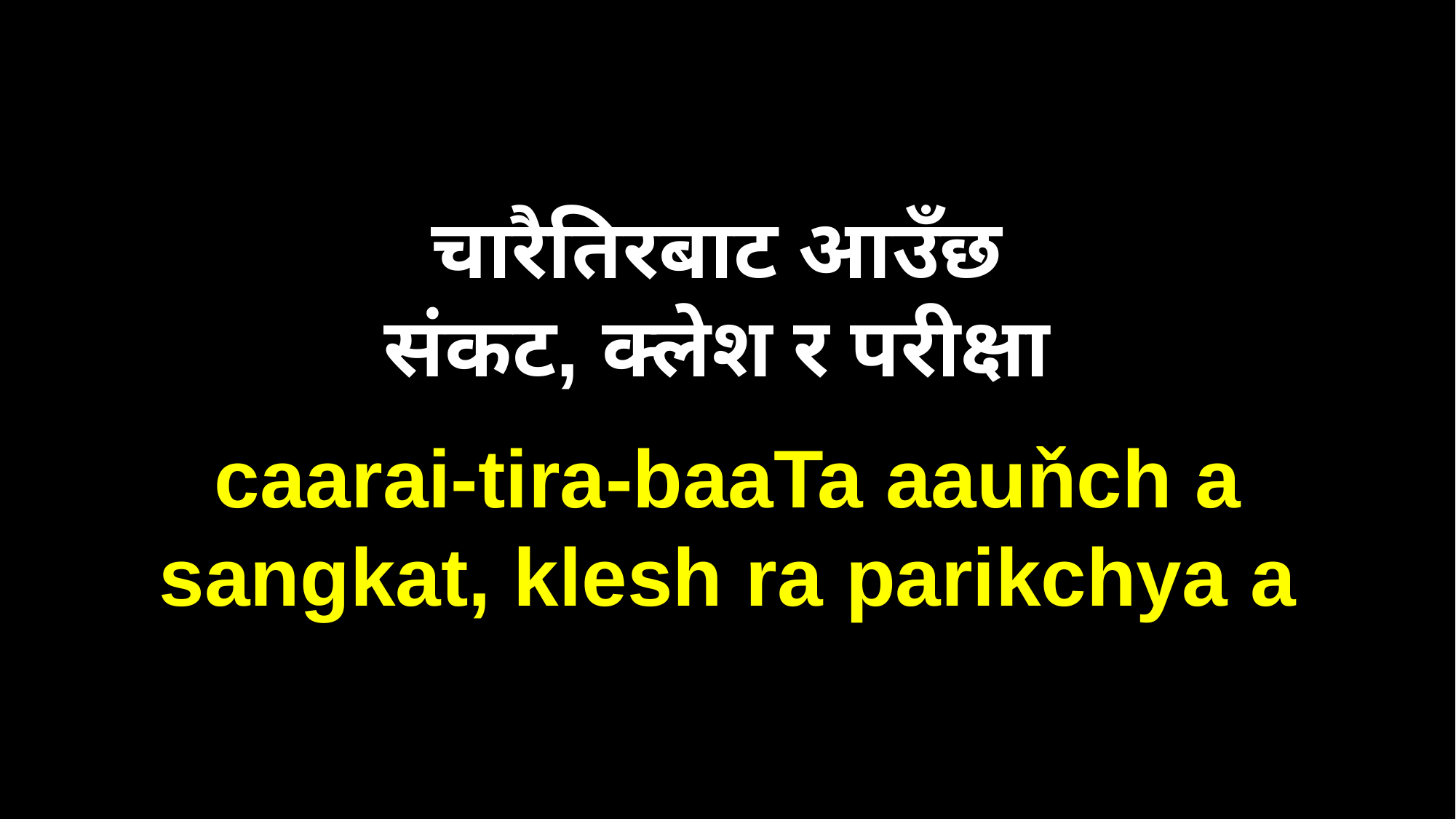

चारैतिरबाट आउँछ
संकट, क्लेश र परीक्षा

caarai-tira-baaTa aauňch a
sangkat, klesh ra parikchya a